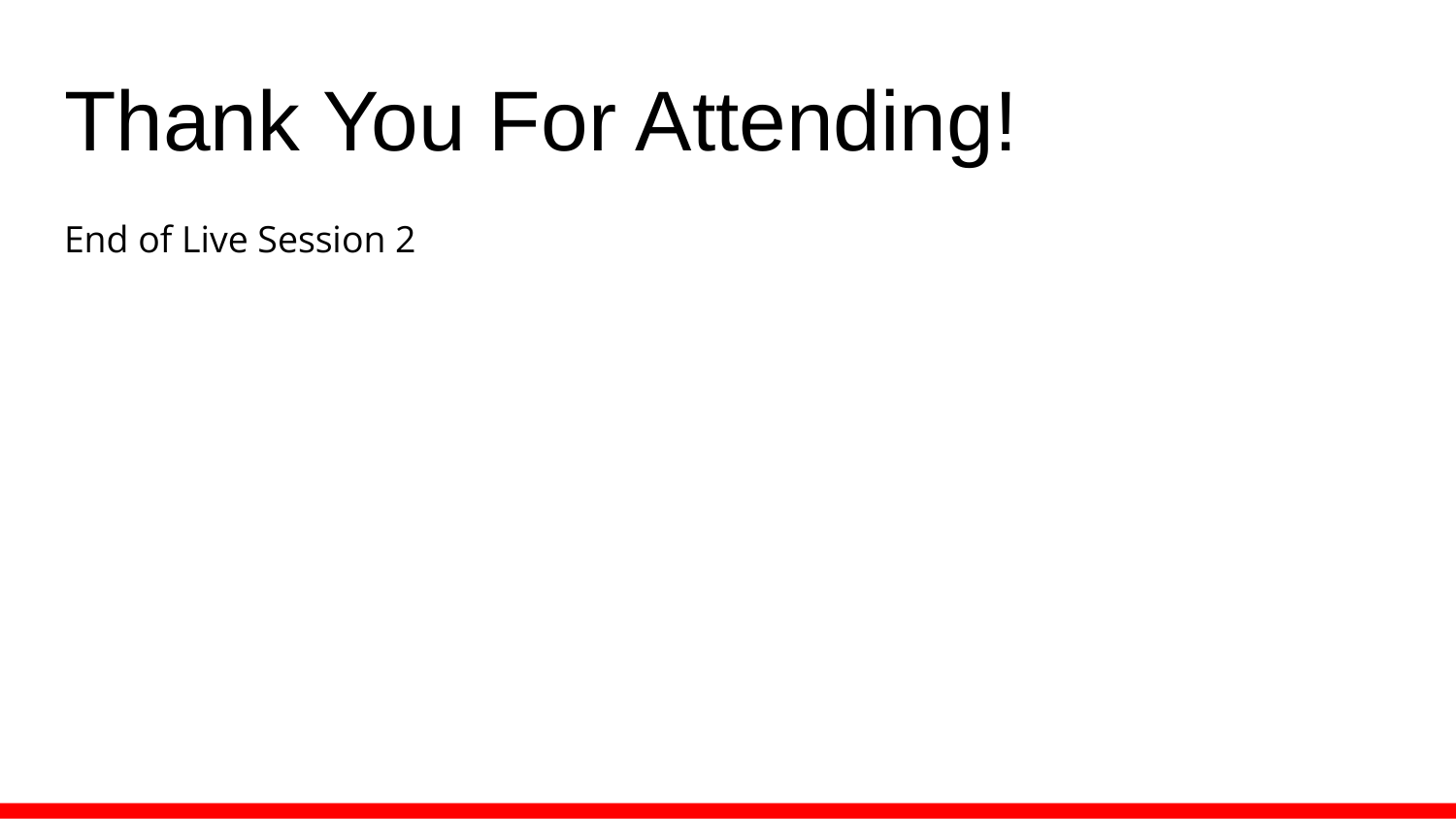

# Thank You For Attending!
End of Live Session 2